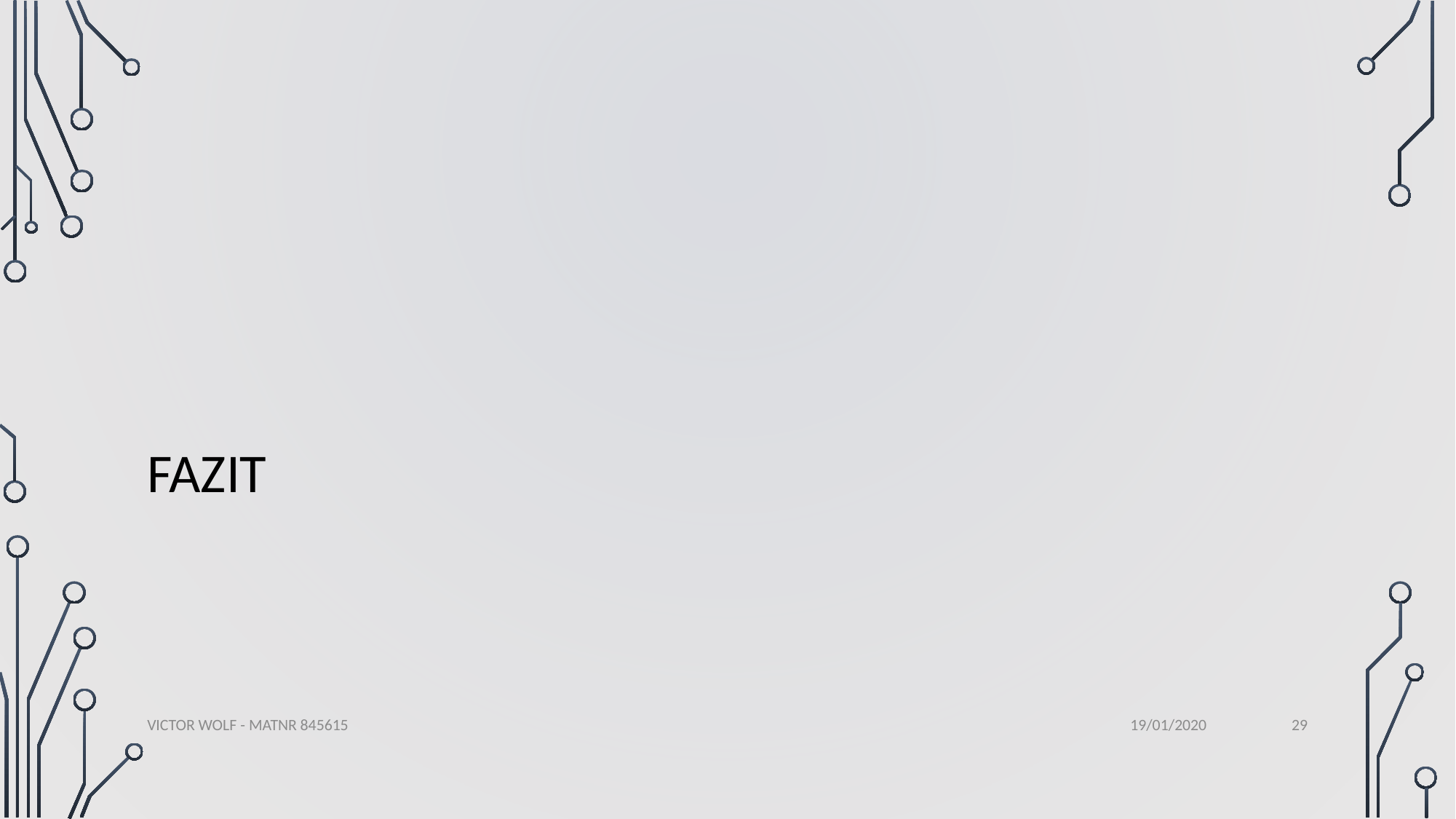

# Fazit

29
Victor Wolf - MatNr 845615
19/01/2020